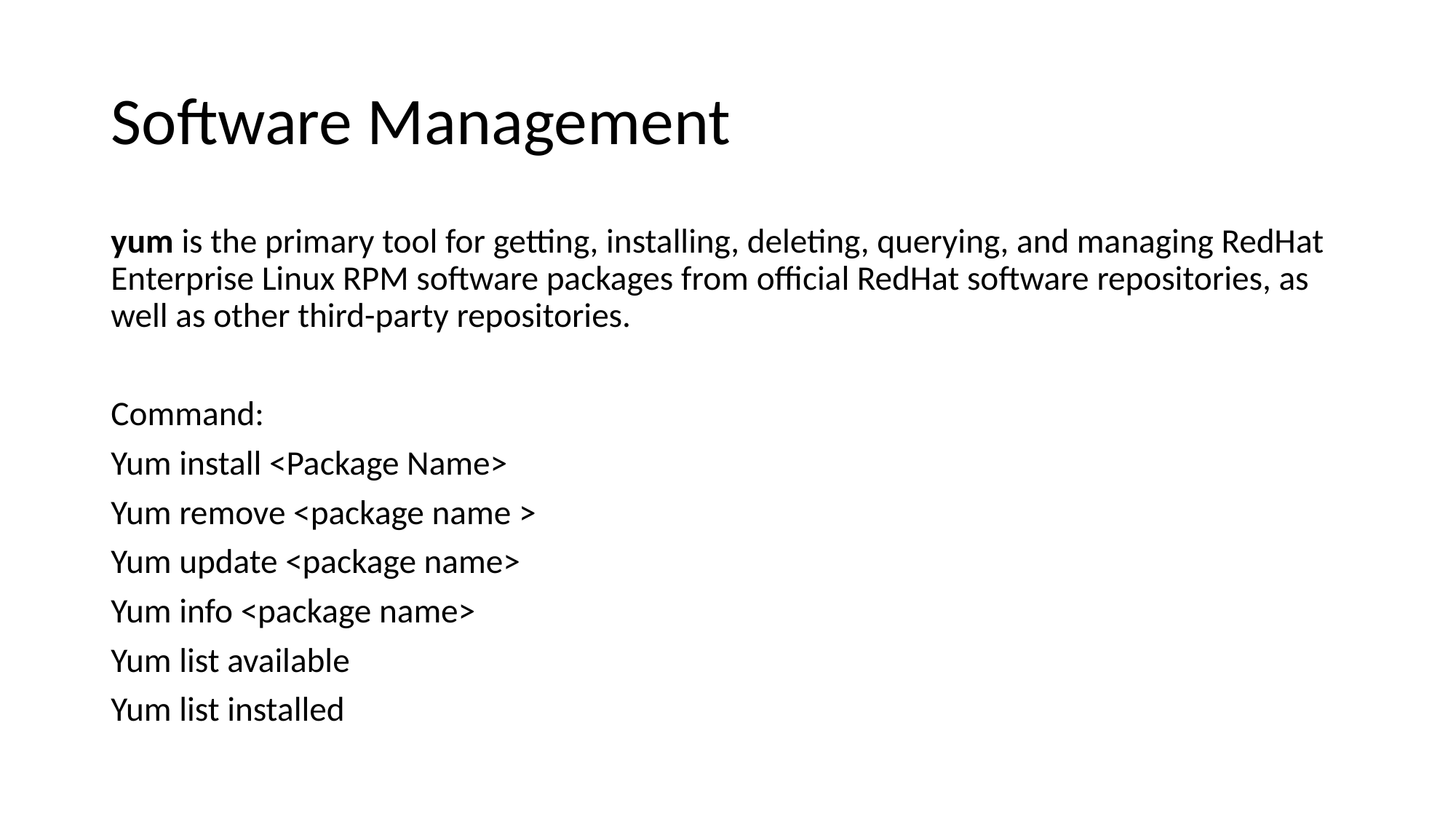

# Software Management
yum is the primary tool for getting, installing, deleting, querying, and managing RedHat Enterprise Linux RPM software packages from official RedHat software repositories, as well as other third-party repositories.

Command:
Yum install <Package Name>
Yum remove <package name >
Yum update <package name>
Yum info <package name>
Yum list available
Yum list installed